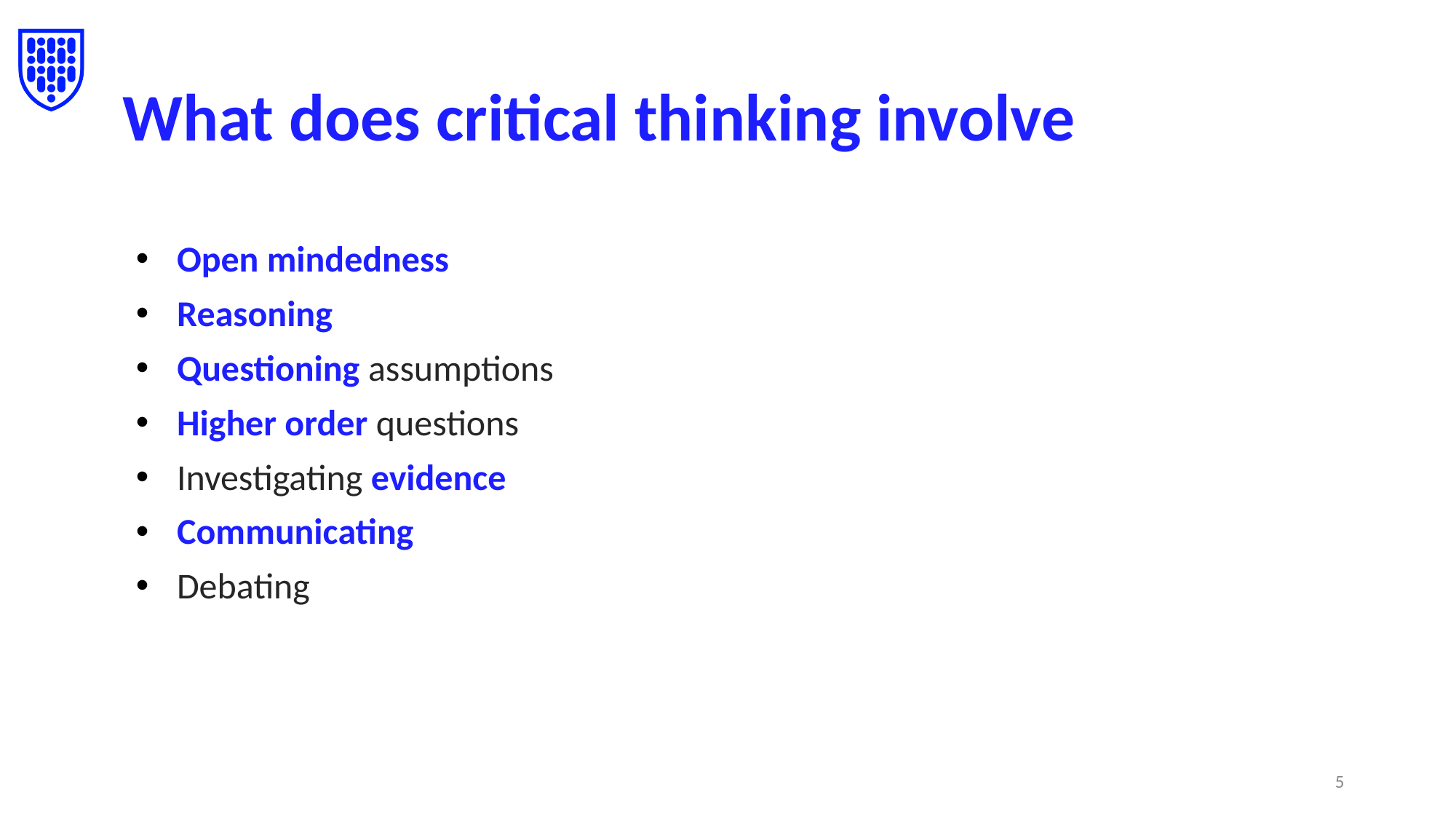

# What does critical thinking involve
Open mindedness
Reasoning
Questioning assumptions
Higher order questions
Investigating evidence
Communicating
Debating

5